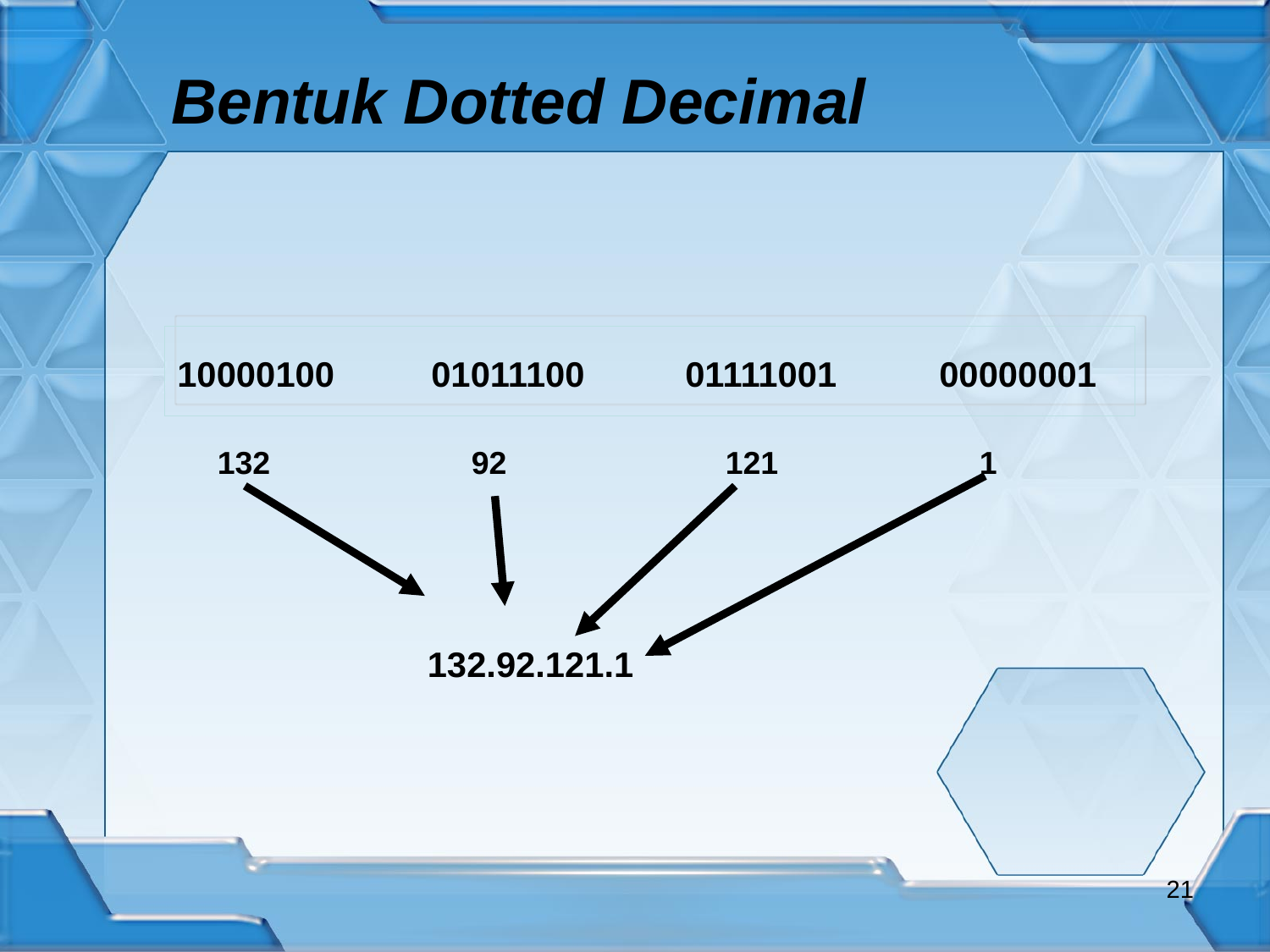

Bentuk Dotted Decimal

10000100	01011100	01111001	00000001
132		92		121		1

132.92.121.1
21